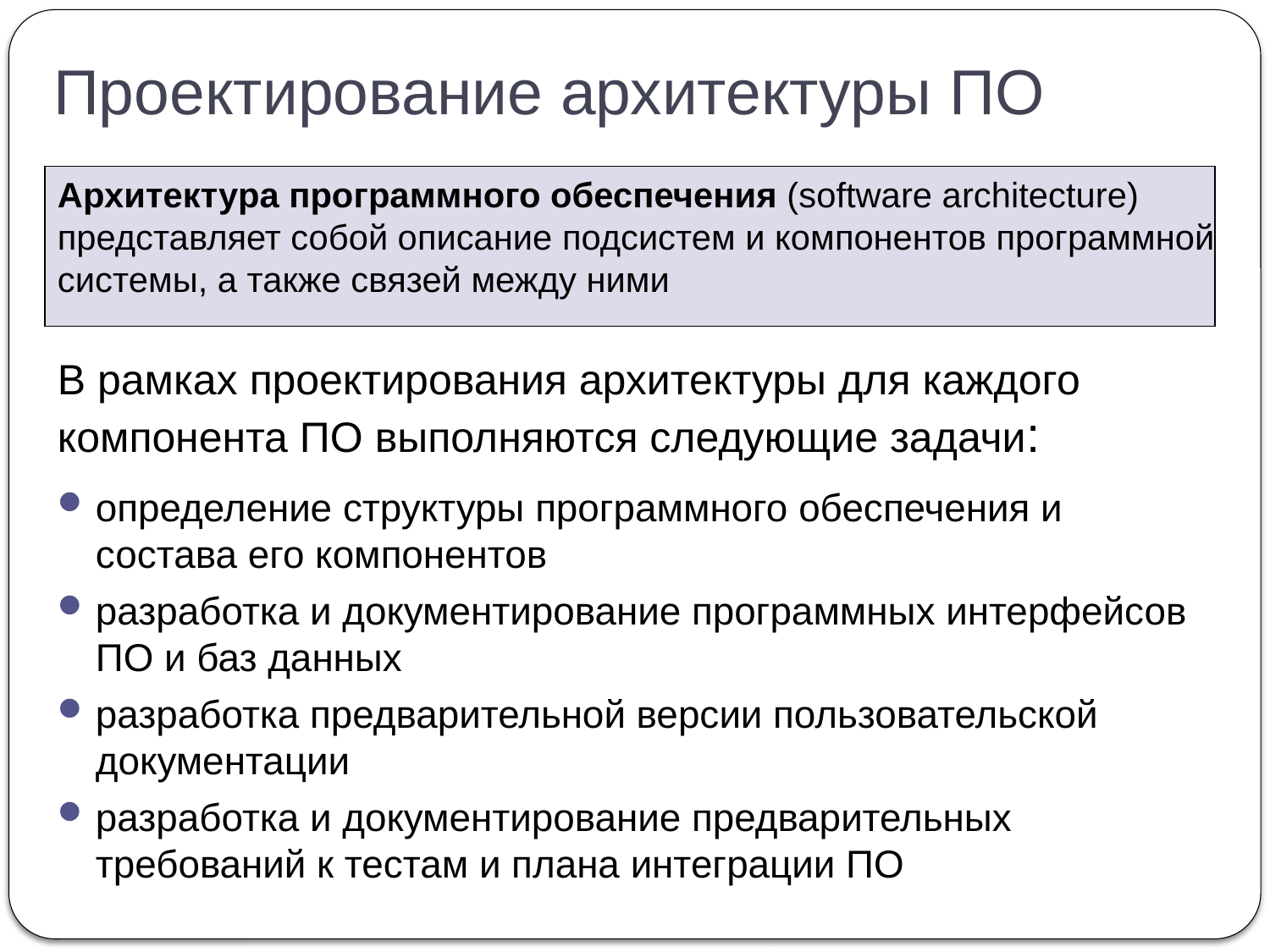

# Проектирование архитектуры ПО
Архитектура программного обеспечения (software architecture)
представляет собой описание подсистем и компонентов программной
системы, а также связей между ними
В рамках проектирования архитектуры для каждого компонента ПО выполняются следующие задачи:
определение структуры программного обеспечения и состава его компонентов
разработка и документирование программных интерфейсов ПО и баз данных
разработка предварительной версии пользовательской документации
разработка и документирование предварительных требований к тестам и плана интеграции ПО